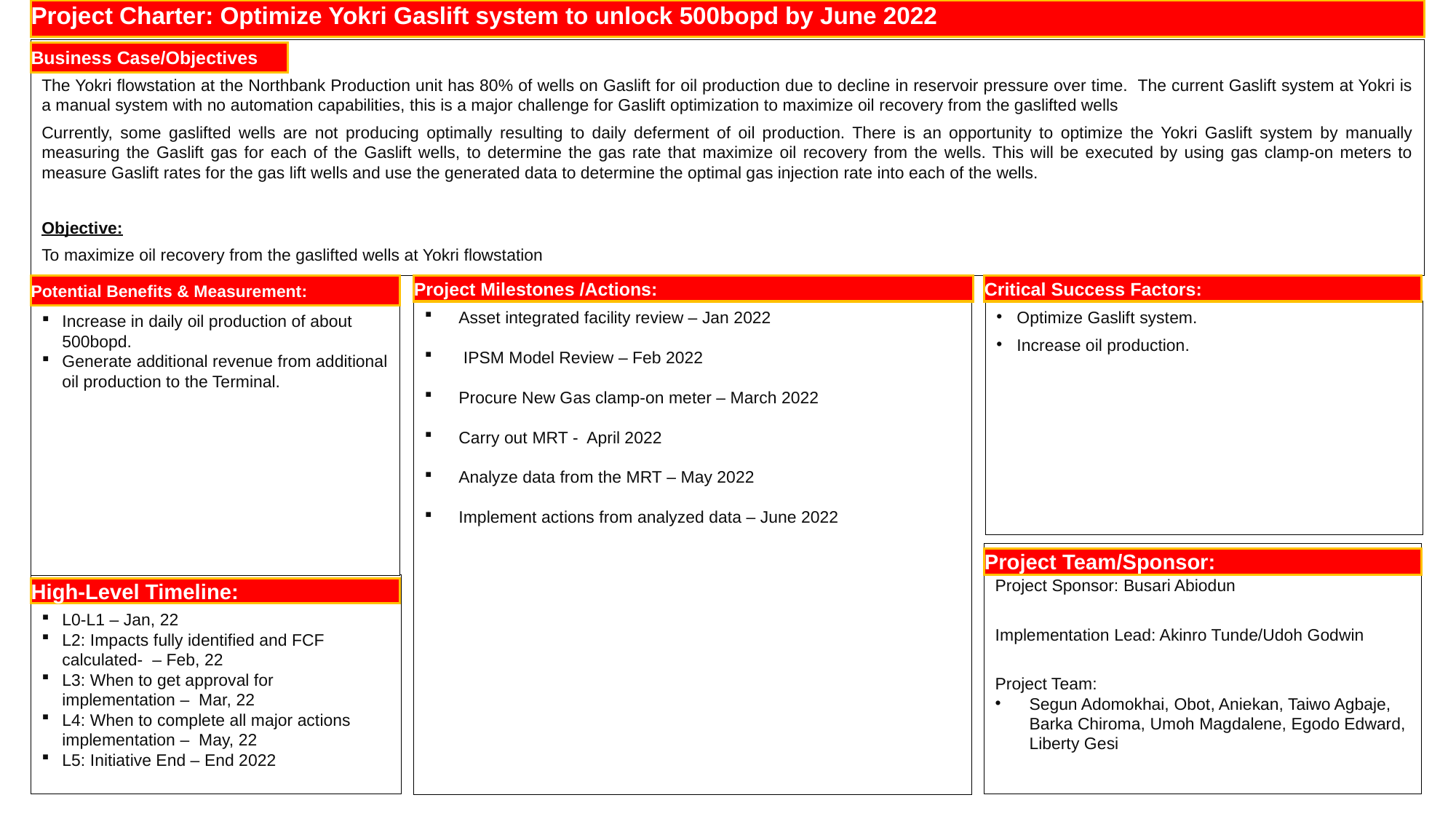

Project Charter: Optimize Yokri Gaslift system to unlock 500bopd by June 2022

Business Case/objectives:
The Yokri flowstation at the Northbank Production unit has 80% of wells on Gaslift for oil production due to decline in reservoir pressure over time.  The current Gaslift system at Yokri is a manual system with no automation capabilities, this is a major challenge for Gaslift optimization to maximize oil recovery from the gaslifted wells
Currently, some gaslifted wells are not producing optimally resulting to daily deferment of oil production. There is an opportunity to optimize the Yokri Gaslift system by manually measuring the Gaslift gas for each of the Gaslift wells, to determine the gas rate that maximize oil recovery from the wells. This will be executed by using gas clamp-on meters to measure Gaslift rates for the gas lift wells and use the generated data to determine the optimal gas injection rate into each of the wells.

Objective:
To maximize oil recovery from the gaslifted wells at Yokri flowstation
Business Case/Objectives
Project Milestones /Actions:
Critical Success Factors:

Potential Benefits & Measurement:

Asset integrated facility review – Jan 2022

 IPSM Model Review – Feb 2022

Procure New Gas clamp-on meter – March 2022

Carry out MRT -  April 2022

Analyze data from the MRT – May 2022

Implement actions from analyzed data – June 2022

Optimize Gaslift system.
Increase oil production.

Increase in daily oil production of about 500bopd.
Generate additional revenue from additional oil production to the Terminal.

Project Sponsor: Busari Abiodun

Implementation Lead: Akinro Tunde/Udoh Godwin

Project Team:
Segun Adomokhai, Obot, Aniekan, Taiwo Agbaje, Barka Chiroma, Umoh Magdalene, Egodo Edward, Liberty Gesi
Project Team/Sponsor:
Input High-level Timeline:
L0-L1 – Jan, 22
L2: Impacts fully identified and FCF calculated-  – Feb, 22
L3: When to get approval for implementation –  Mar, 22
L4: When to complete all major actions implementation –  May, 22
L5: Initiative End – End 2022

High-Level Timeline: